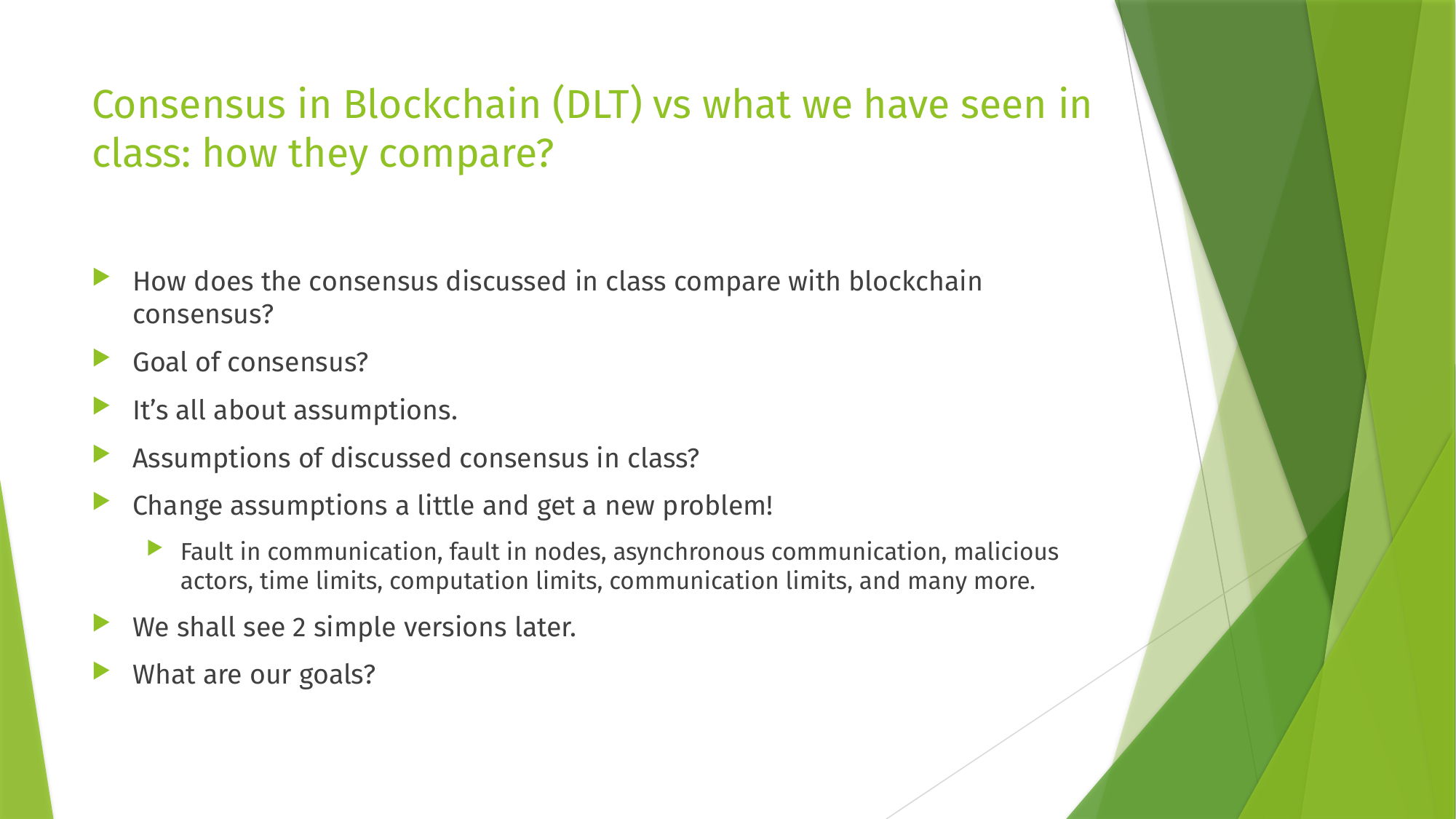

# Consensus in Blockchain (DLT) vs what we have seen in class: how they compare?
How does the consensus discussed in class compare with blockchain consensus?
Goal of consensus?
It’s all about assumptions.
Assumptions of discussed consensus in class?
Change assumptions a little and get a new problem!
Fault in communication, fault in nodes, asynchronous communication, malicious actors, time limits, computation limits, communication limits, and many more.
We shall see 2 simple versions later.
What are our goals?